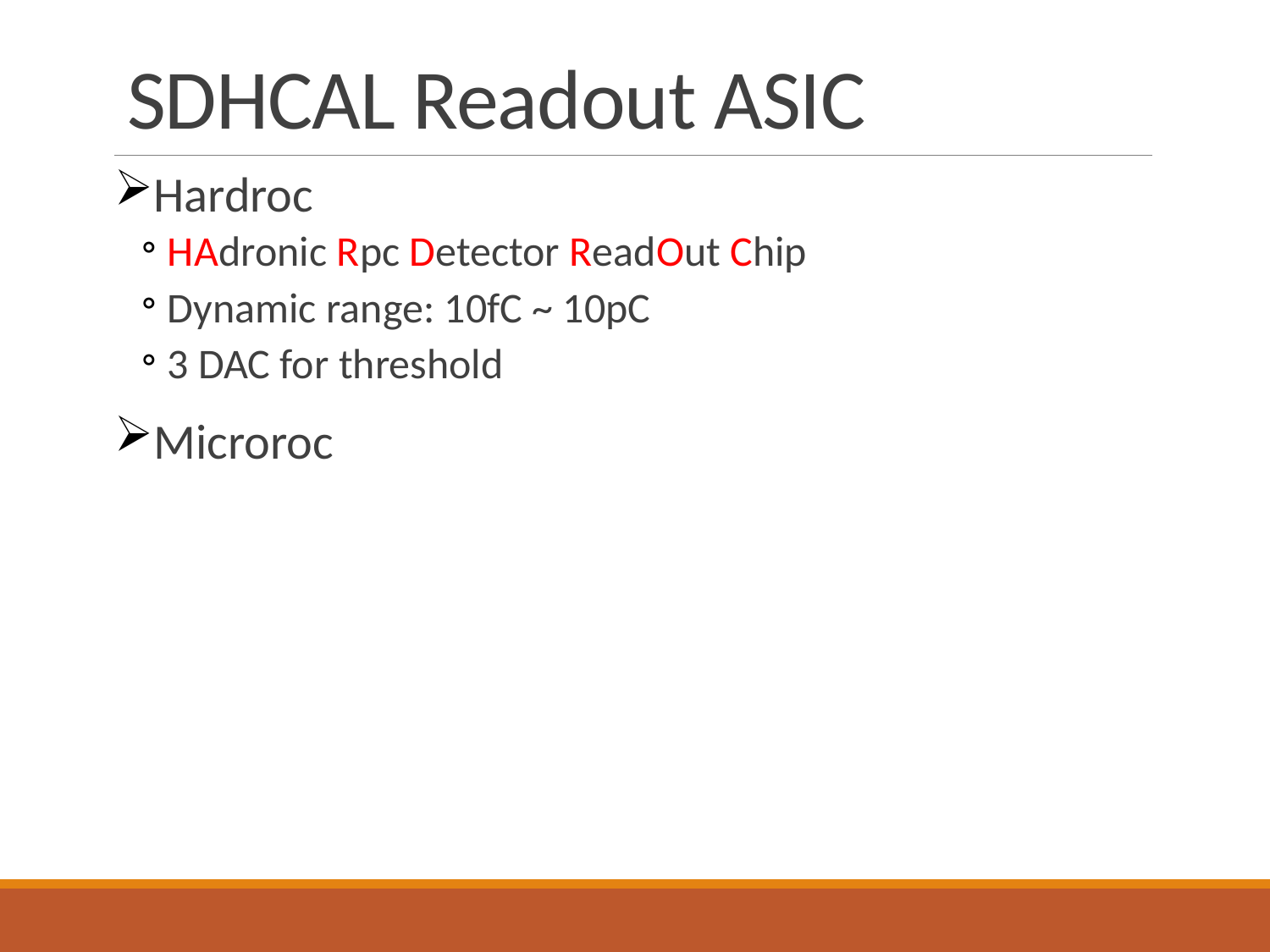

# SDHCAL Readout ASIC
Hardroc
HAdronic Rpc Detector ReadOut Chip
Dynamic range: 10fC ~ 10pC
3 DAC for threshold
Microroc